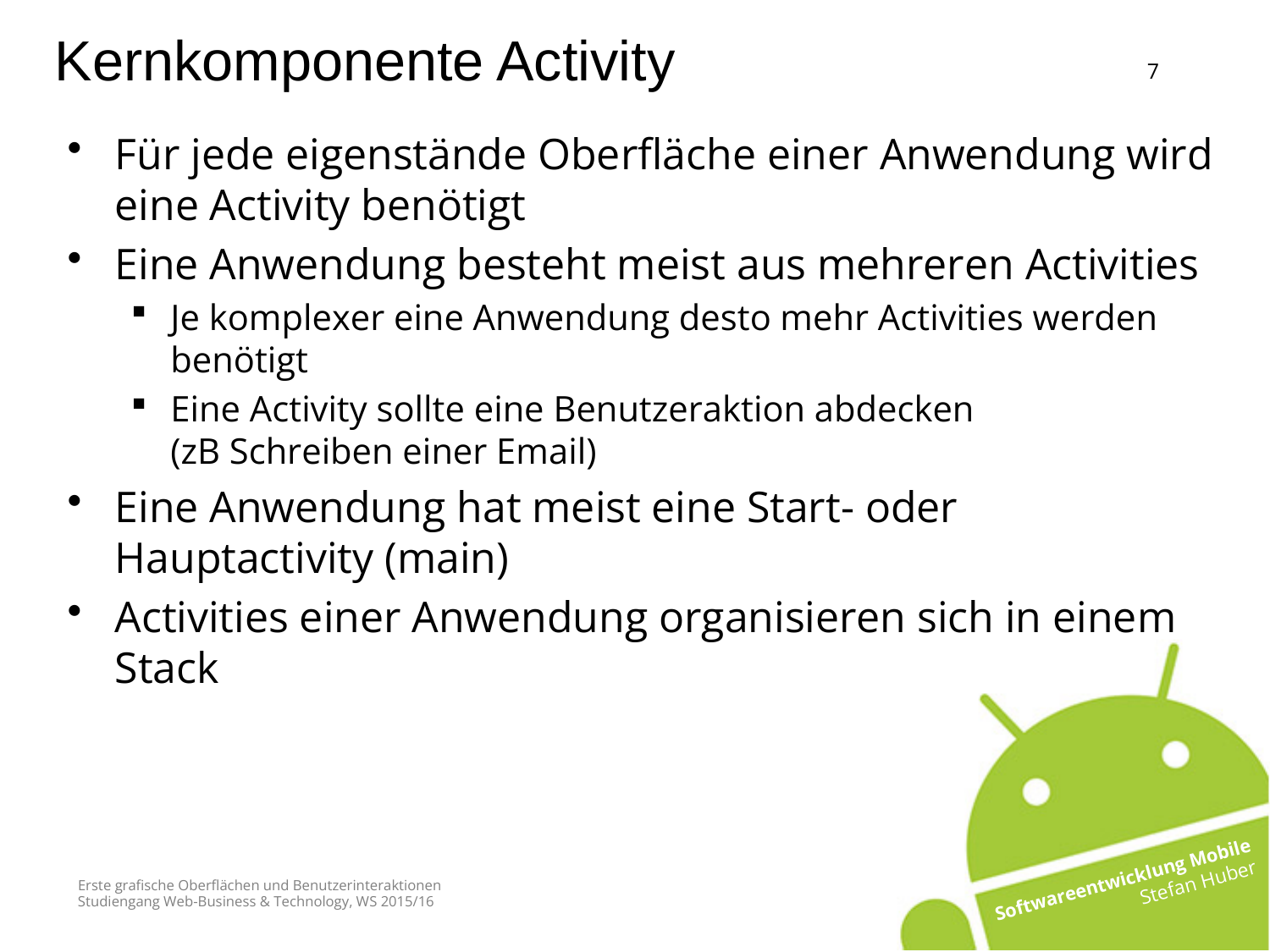

# Kernkomponente Activity
Für jede eigenstände Oberfläche einer Anwendung wird eine Activity benötigt
Eine Anwendung besteht meist aus mehreren Activities
Je komplexer eine Anwendung desto mehr Activities werden benötigt
Eine Activity sollte eine Benutzeraktion abdecken
(zB Schreiben einer Email)
Eine Anwendung hat meist eine Start- oder Hauptactivity (main)
Activities einer Anwendung organisieren sich in einem Stack

WS 2012/13: SEM - Grafische Benutzeroberflächen und Interaktionen
Erste grafische Oberflächen und Benutzerinteraktionen
7